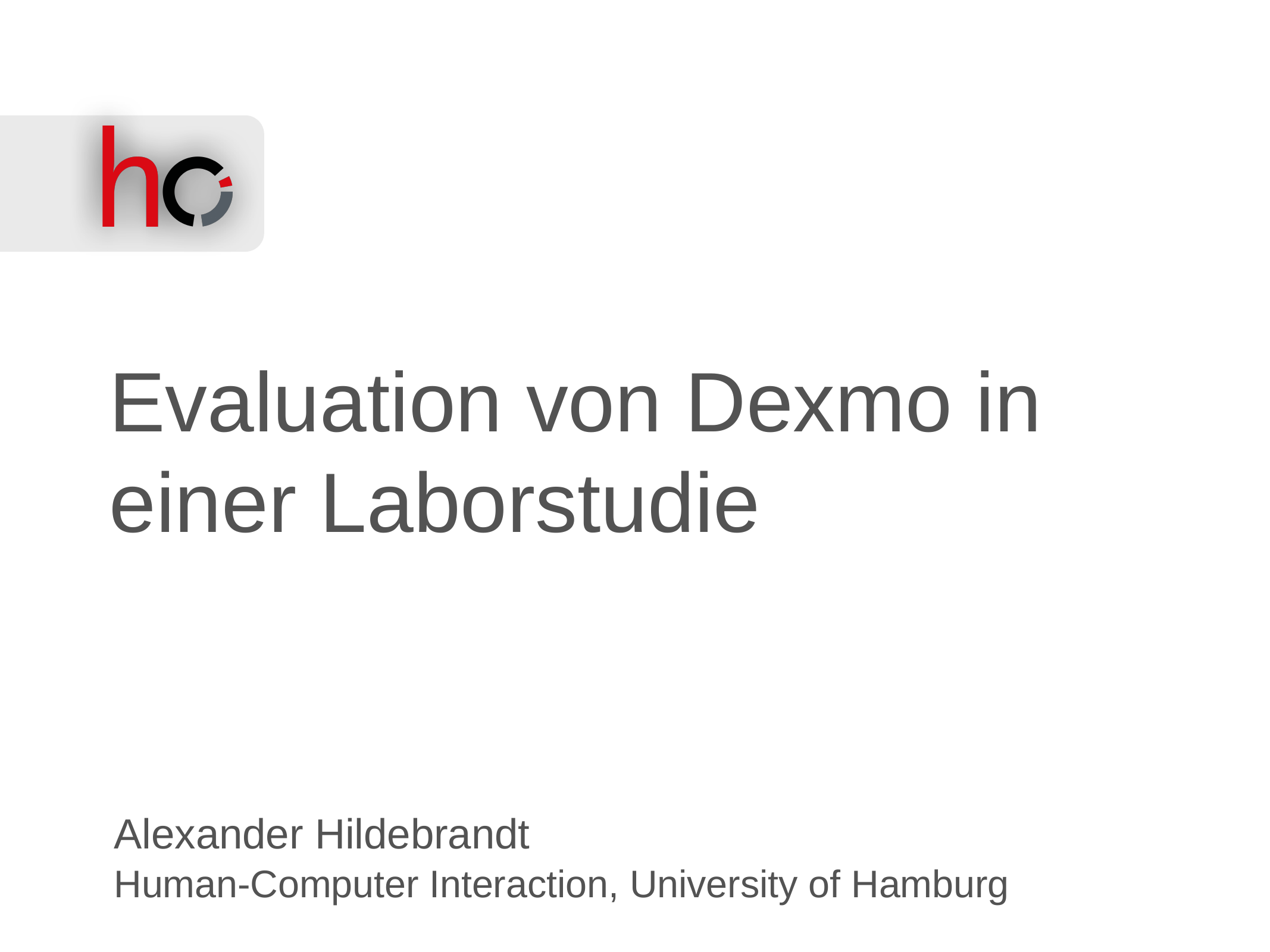

# Evaluation von Dexmo in einer Laborstudie
Alexander Hildebrandt